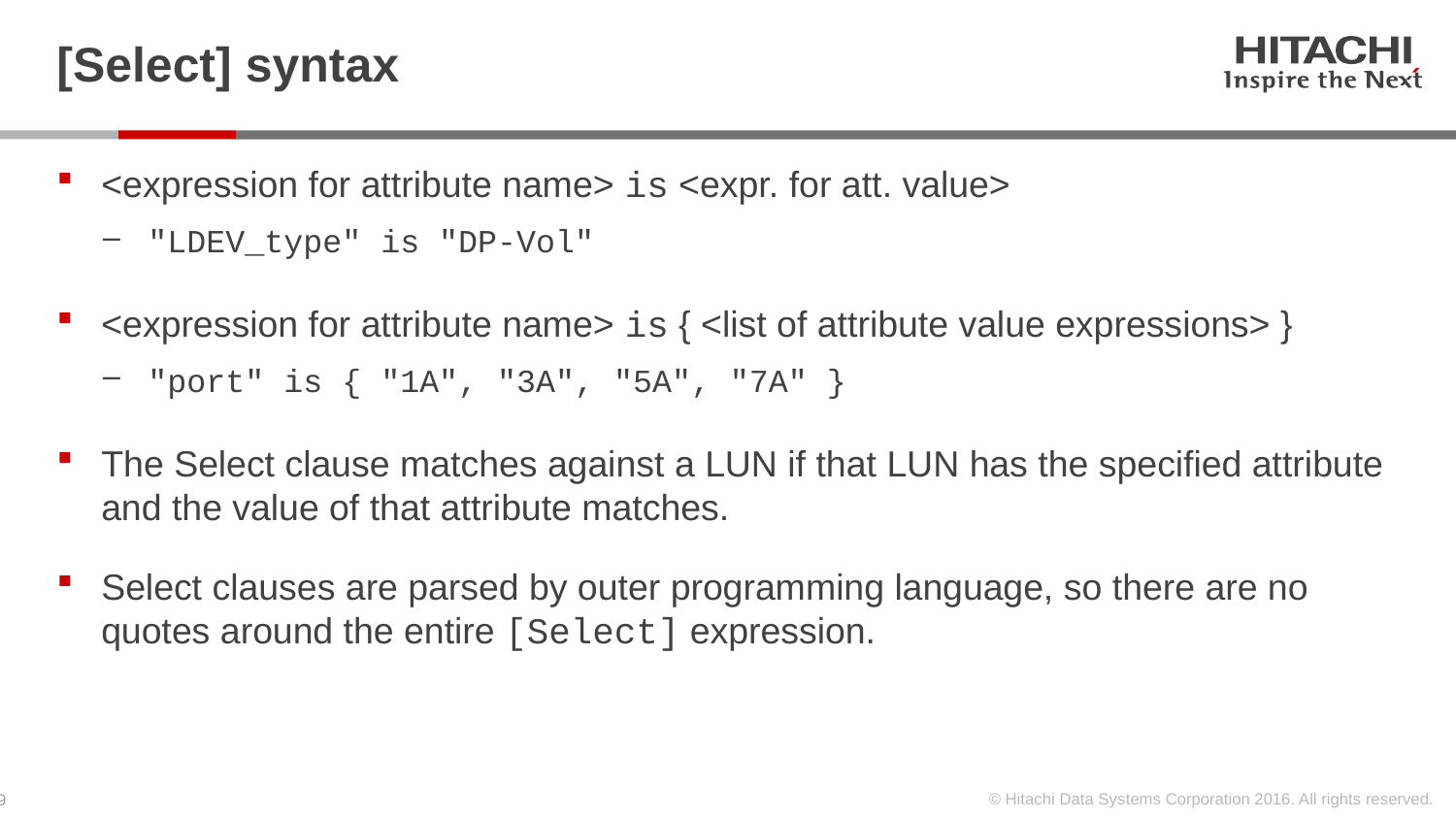

# [Select] syntax
<expression for attribute name> is <expr. for att. value>
"LDEV_type" is "DP-Vol"
<expression for attribute name> is { <list of attribute value expressions> }
"port" is { "1A", "3A", "5A", "7A" }
The Select clause matches against a LUN if that LUN has the specified attribute and the value of that attribute matches.
Select clauses are parsed by outer programming language, so there are no quotes around the entire [Select] expression.